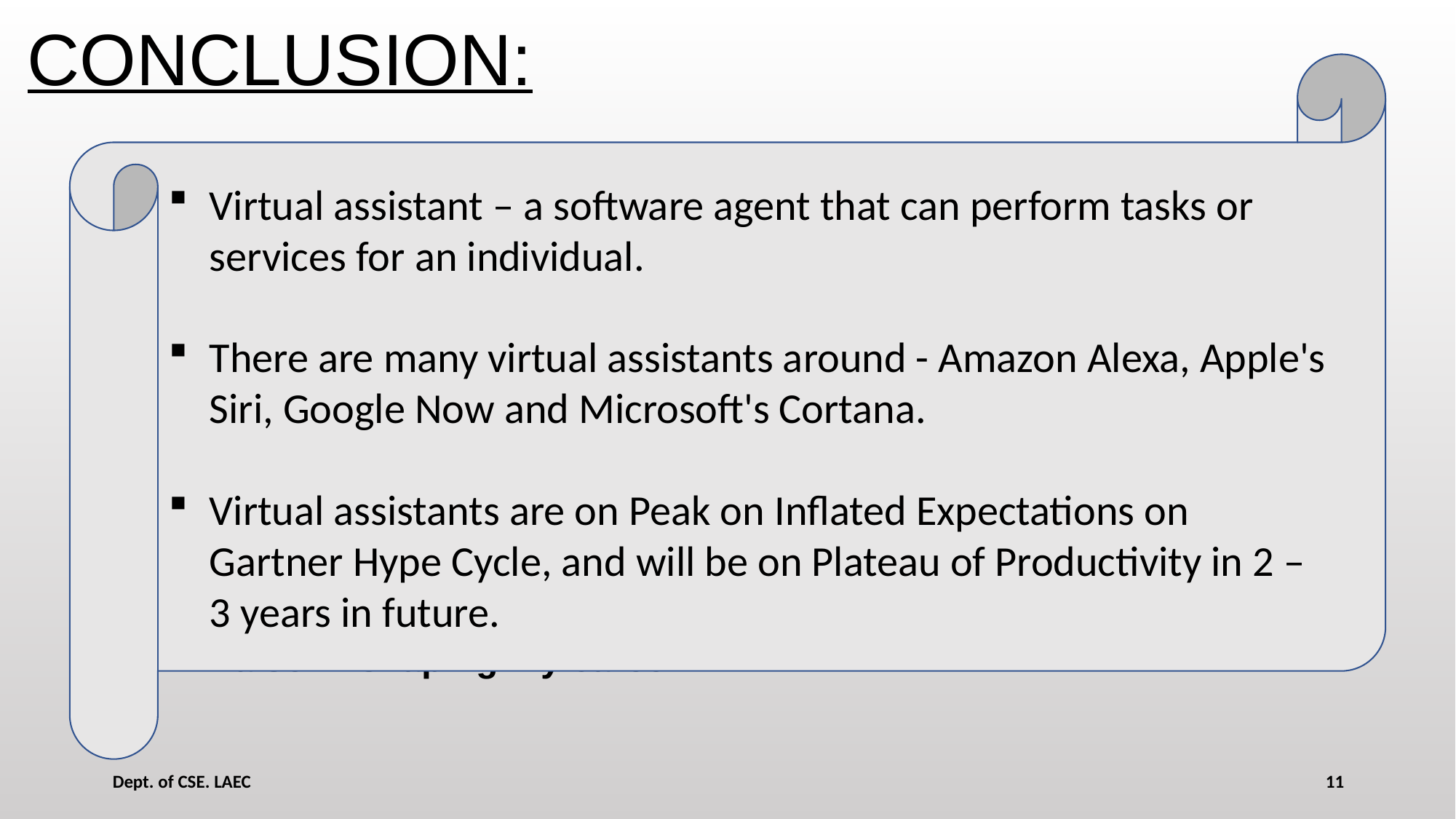

CONCLUSION:
Virtual assistant – a software agent that can perform tasks or services for an individual.

There are many virtual assistants around - Amazon Alexa, Apple's Siri, Google Now and Microsoft's Cortana.

Virtual assistants are on Peak on Inflated Expectations on Gartner Hype Cycle, and will be on Plateau of Productivity in 2 – 3 years in future.
The overall 1-month internship was good and very helpful in Artificial Intelligence. As it was a hands-on process it helped me to gain more technical skills.
One main thing that I have learned through this internship is time management skills as well as self-motivation.
I hope this experience will surely help me in my future and also in shaping my career.

Dept. of CSE. LAEC
11